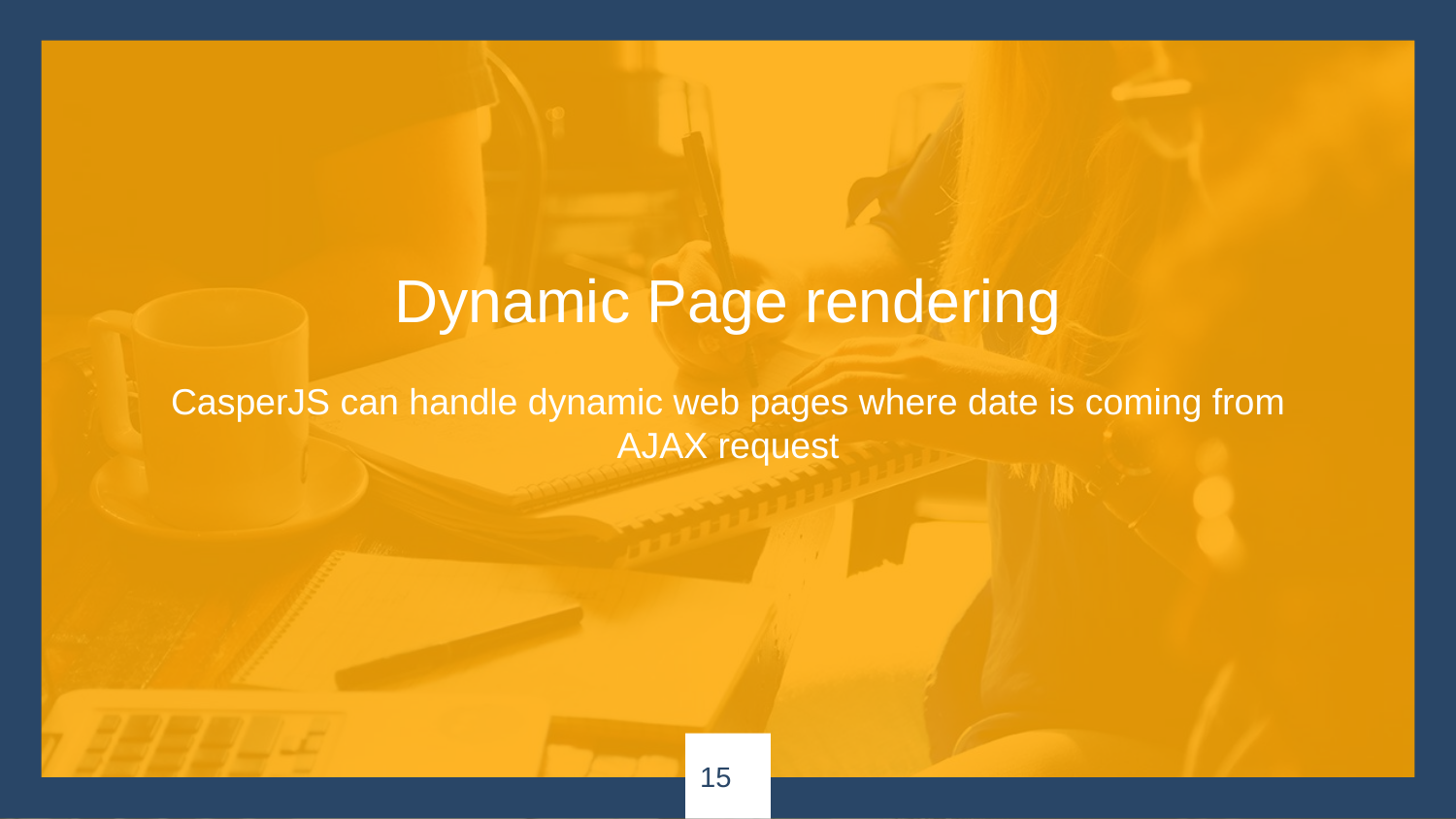

Dynamic Page rendering

CasperJS can handle dynamic web pages where date is coming from AJAX request

15